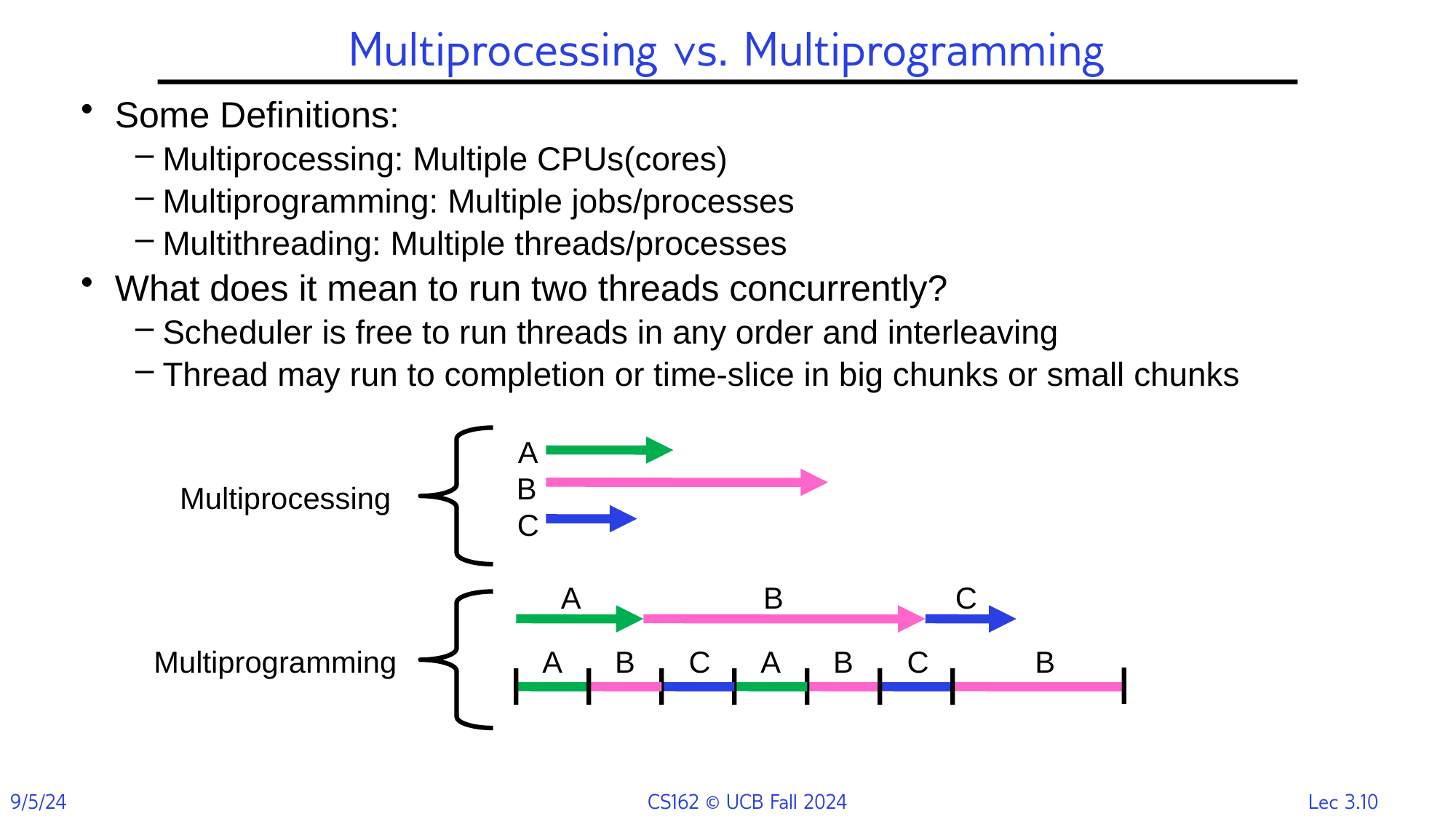

# Multiprocessing vs. Multiprogramming
Some Definitions:
Multiprocessing: Multiple CPUs(cores)
Multiprogramming: Multiple jobs/processes
Multithreading: Multiple threads/processes
What does it mean to run two threads concurrently?
Scheduler is free to run threads in any order and interleaving
Thread may run to completion or time-slice in big chunks or small chunks

A

B

C

Multiprocessing
A
B
C

A
B
C
A
B
C
B

Multiprogramming